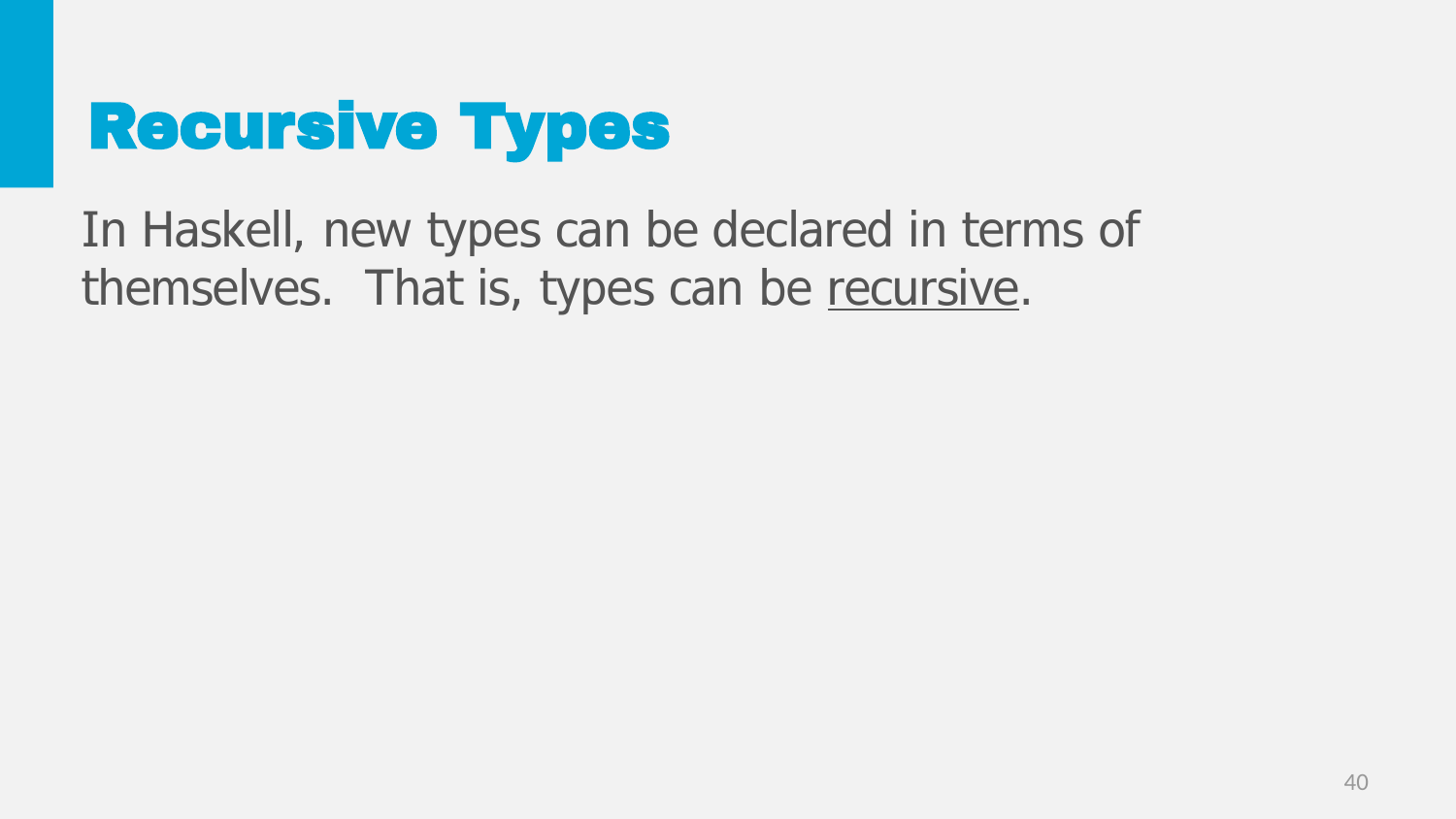

# Recursive Types
In Haskell, new types can be declared in terms of themselves.  That is, types can be recursive.
40